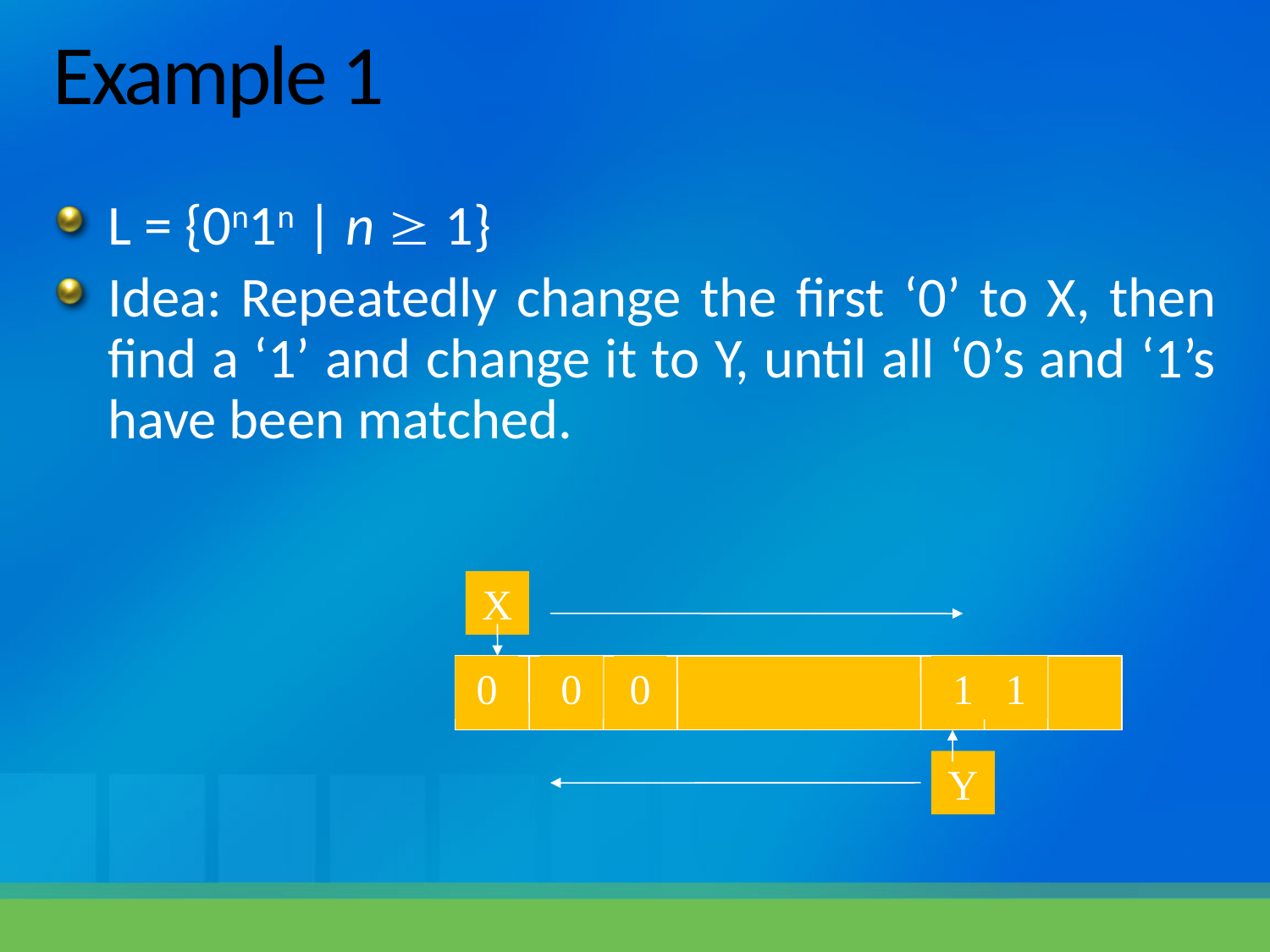

# Example 1
L = {0n1n | n ≥ 1}
Idea: Repeatedly change the first ‘0’ to X, then find a ‘1’ and change it to Y, until all ‘0’s and ‘1’s have been matched.
X

0

0

0

1

1

Y